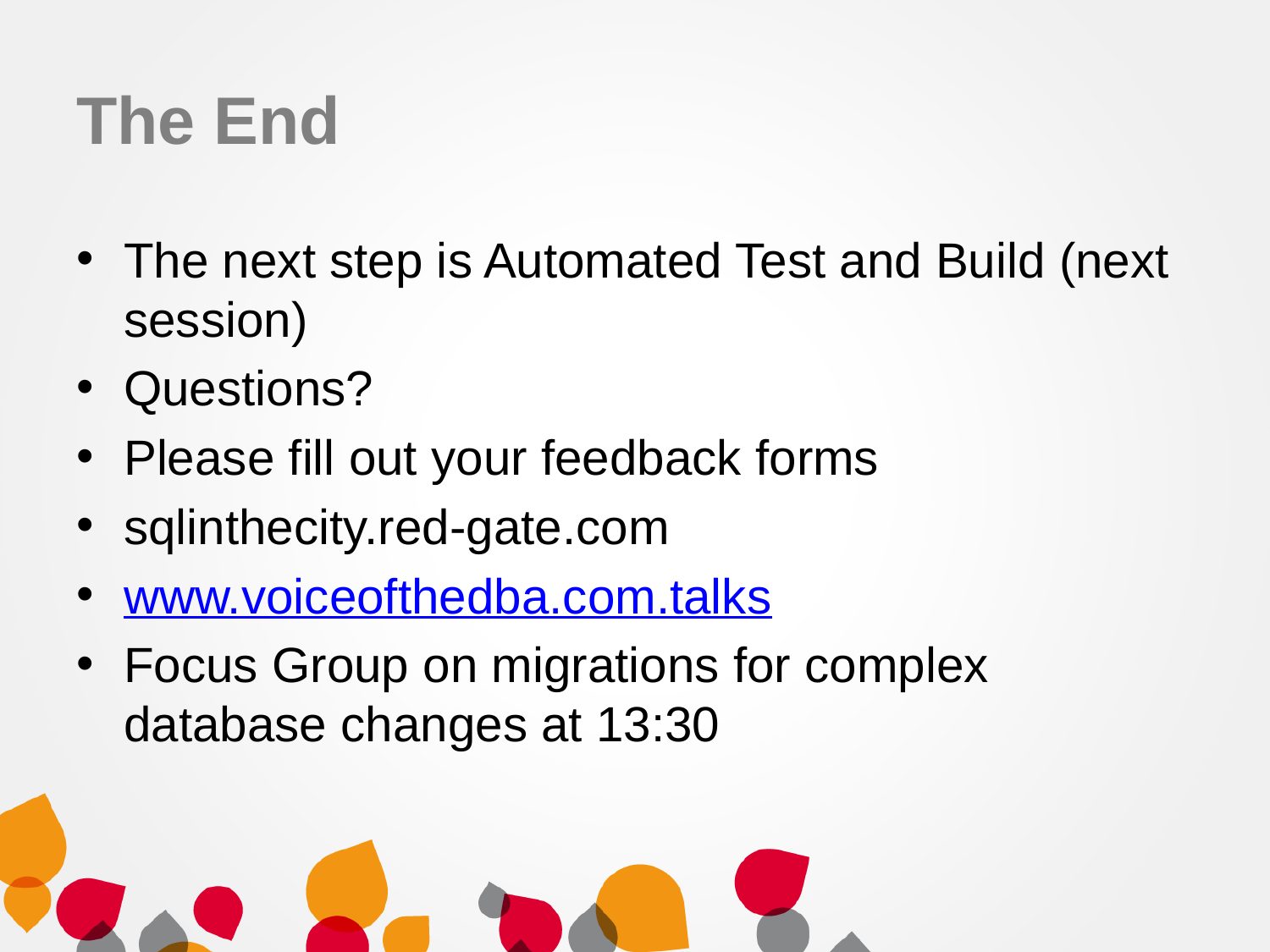

# The End
The next step is Automated Test and Build (next session)
Questions?
Please fill out your feedback forms
sqlinthecity.red-gate.com
www.voiceofthedba.com.talks
Focus Group on migrations for complex database changes at 13:30